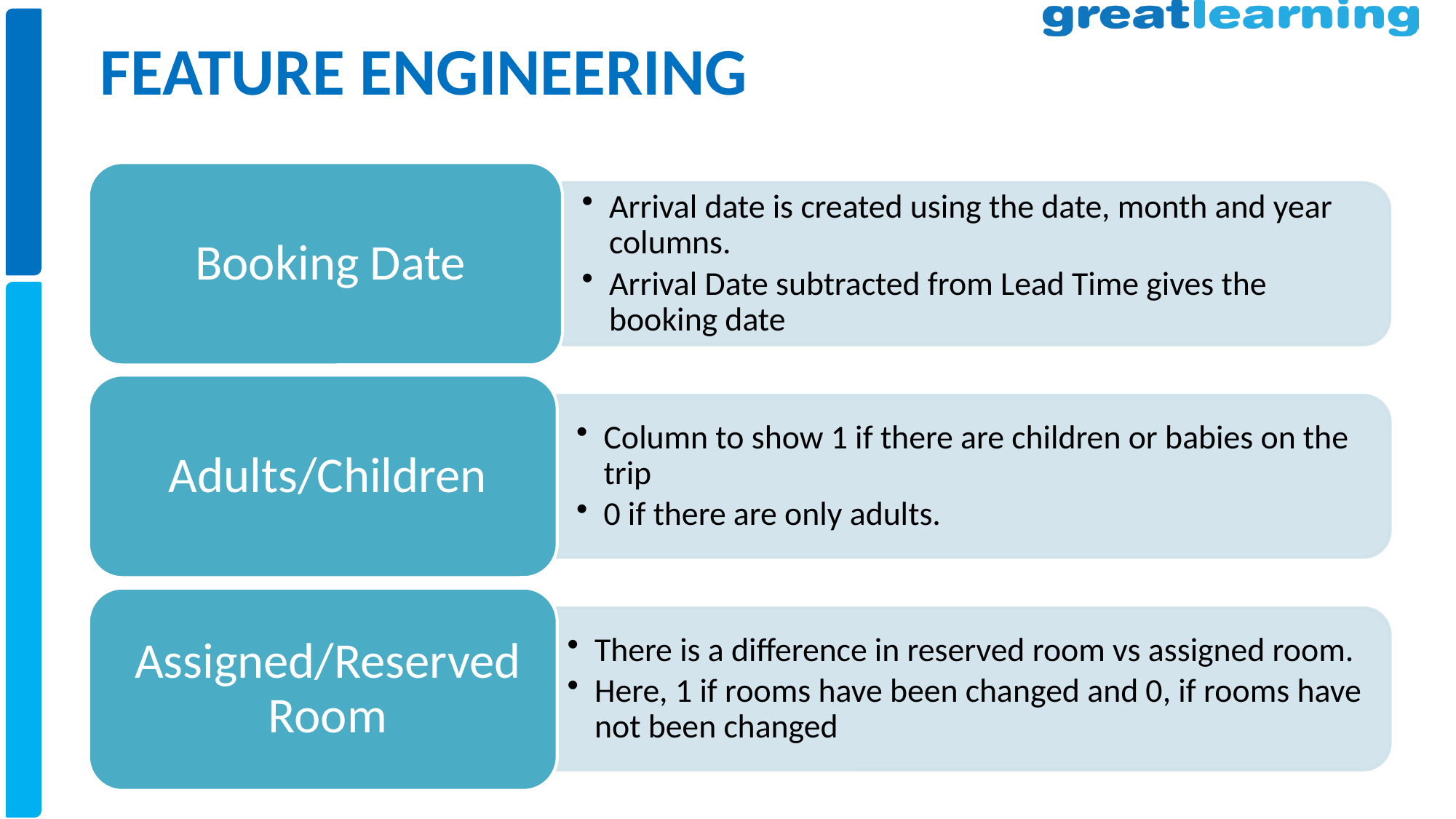

FEATURE ENGINEERING
Arrival date is created using the date, month and year columns.
Arrival Date subtracted from Lead Time gives the booking date
Booking Date
Column to show 1 if there are children or babies on the trip
0 if there are only adults.
Adults/Children
There is a difference in reserved room vs assigned room.
Here, 1 if rooms have been changed and 0, if rooms have not been changed
Assigned/Reserved Room